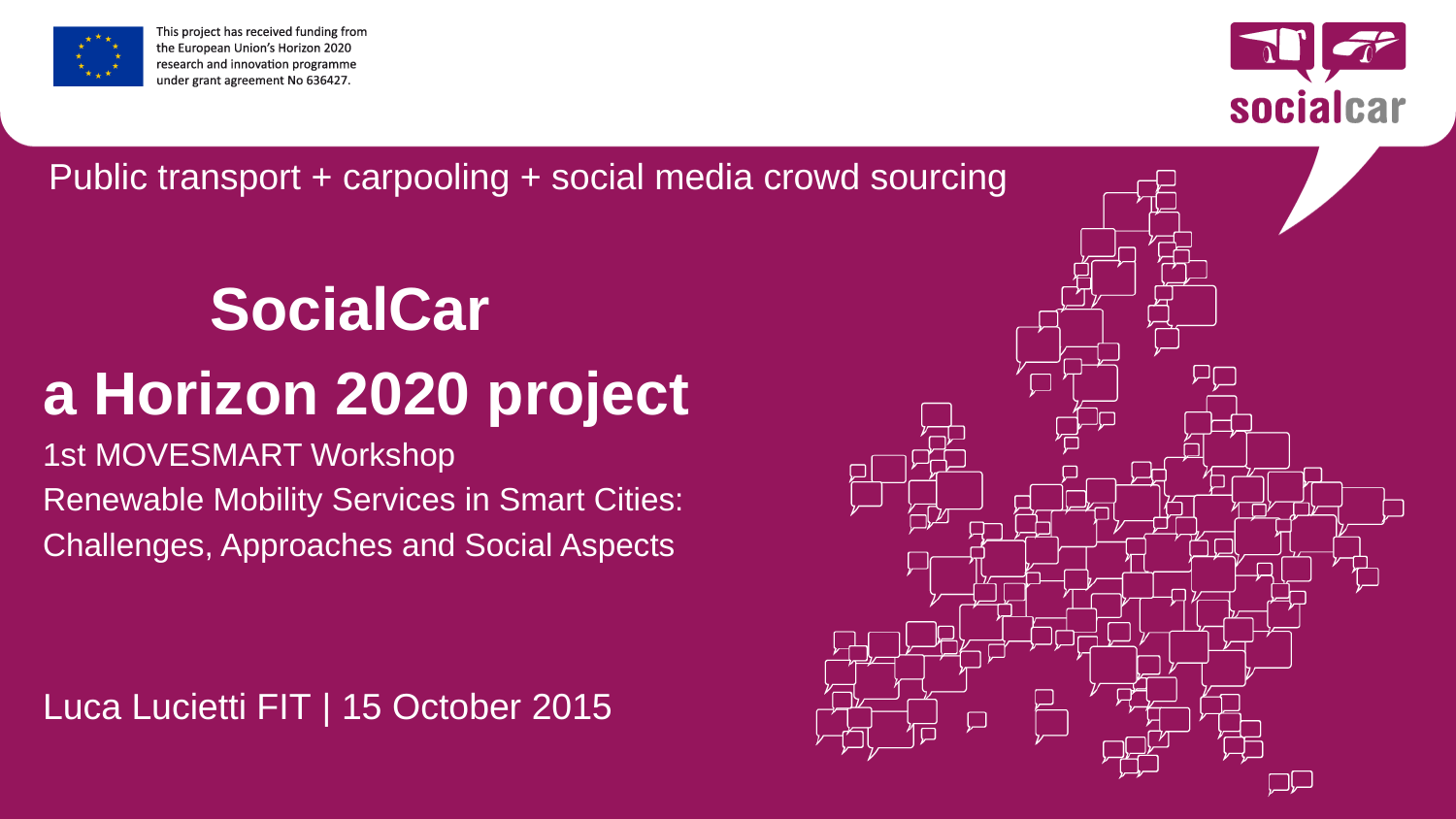

Public transport + carpooling + social media crowd sourcing
          SocialCar
a Horizon 2020 project
1st MOVESMART Workshop
Renewable Mobility Services in Smart Cities:
Challenges, Approaches and Social Aspects

Luca Lucietti FIT | 15 October 2015